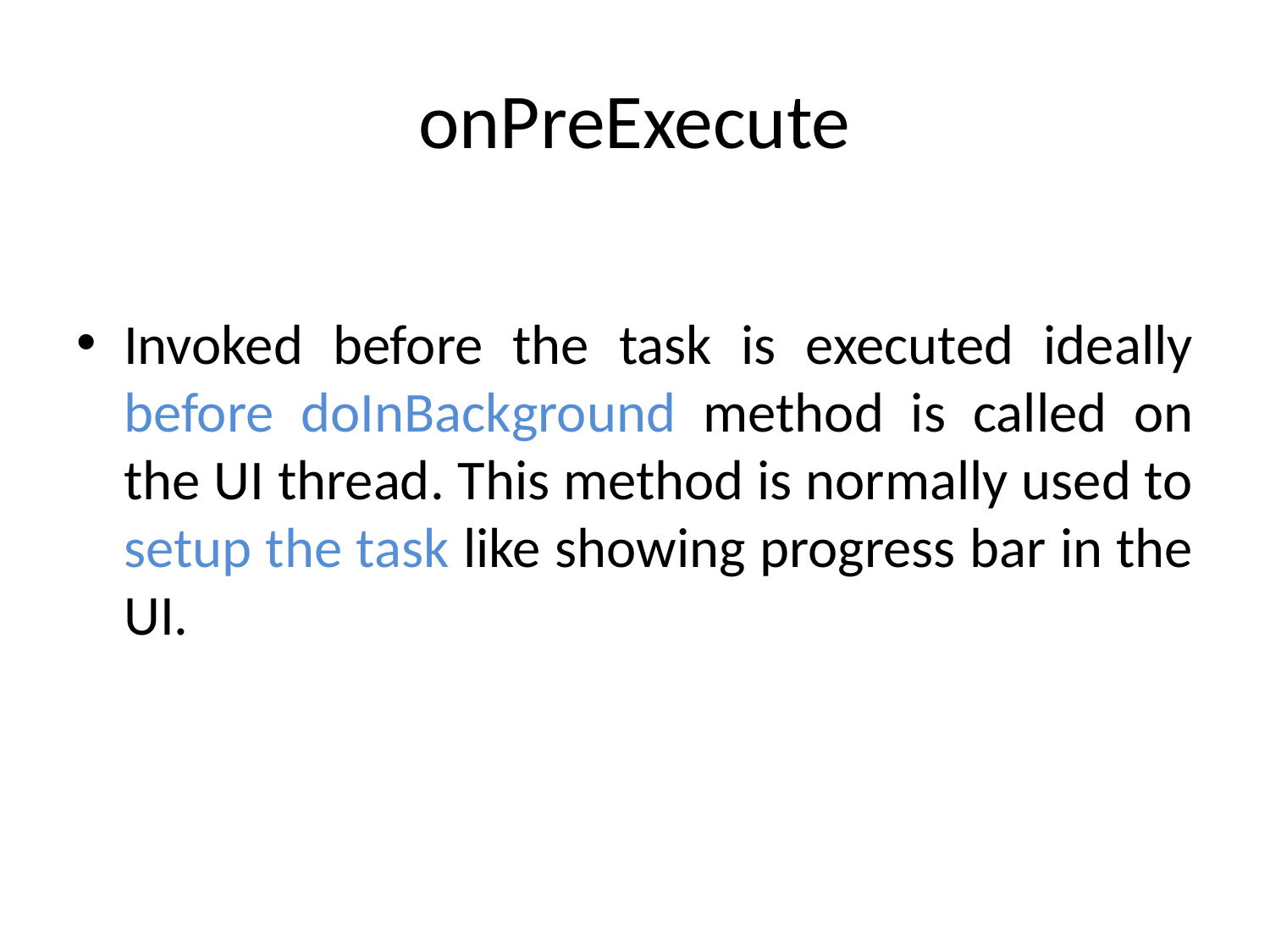

# onPreExecute

Invoked before the task is executed ideally before doInBackground method is called on the UI thread. This method is normally used to setup the task like showing progress bar in the UI.